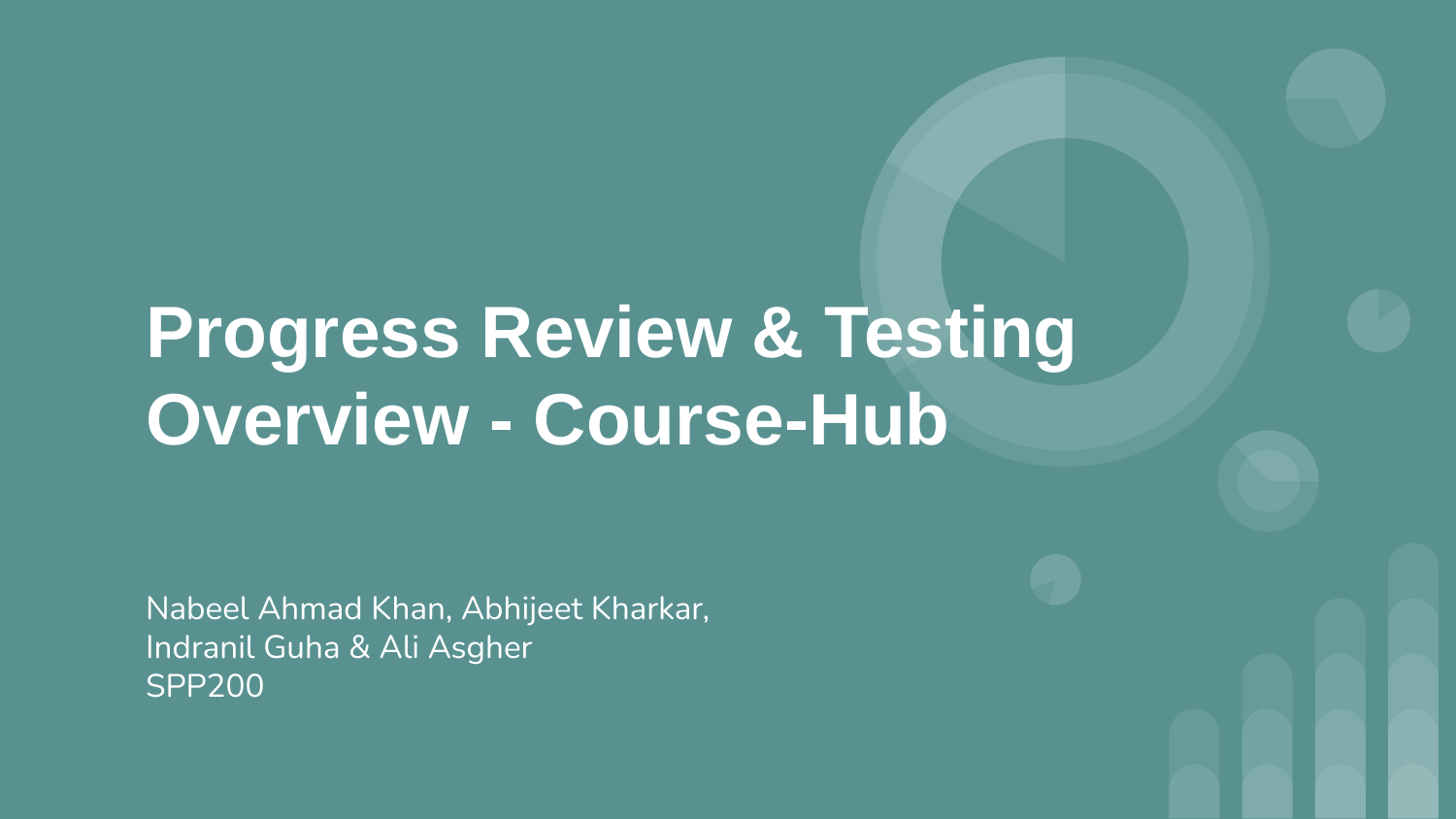

# Progress Review & Testing Overview - Course-Hub
Nabeel Ahmad Khan, Abhijeet Kharkar, Indranil Guha & Ali Asgher
SPP200